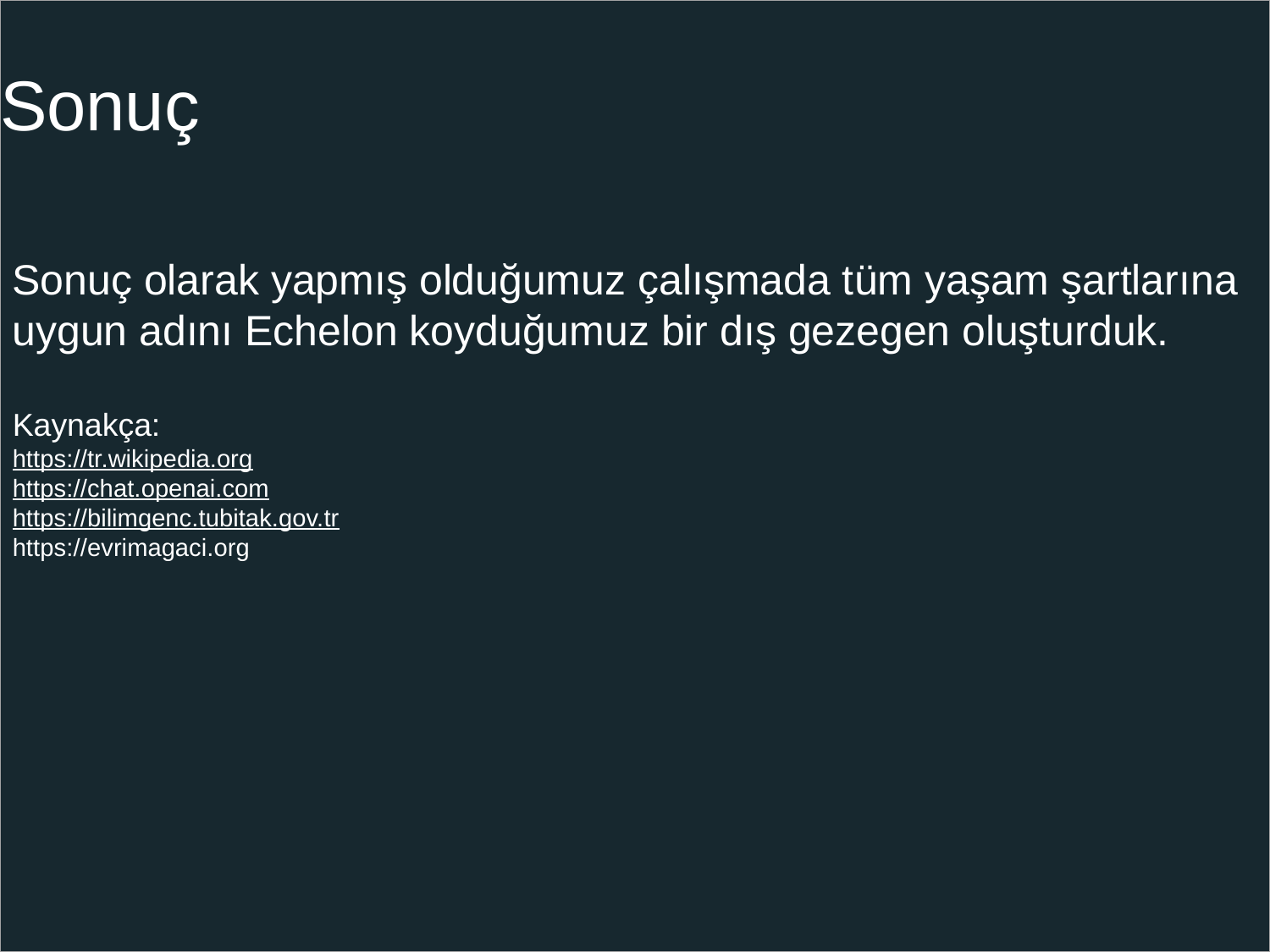

# Sonuç

Sonuç olarak yapmış olduğumuz çalışmada tüm yaşam şartlarına uygun adını Echelon koyduğumuz bir dış gezegen oluşturduk.

Kaynakça:
https://tr.wikipedia.org
https://chat.openai.com
https://bilimgenc.tubitak.gov.tr
https://evrimagaci.org